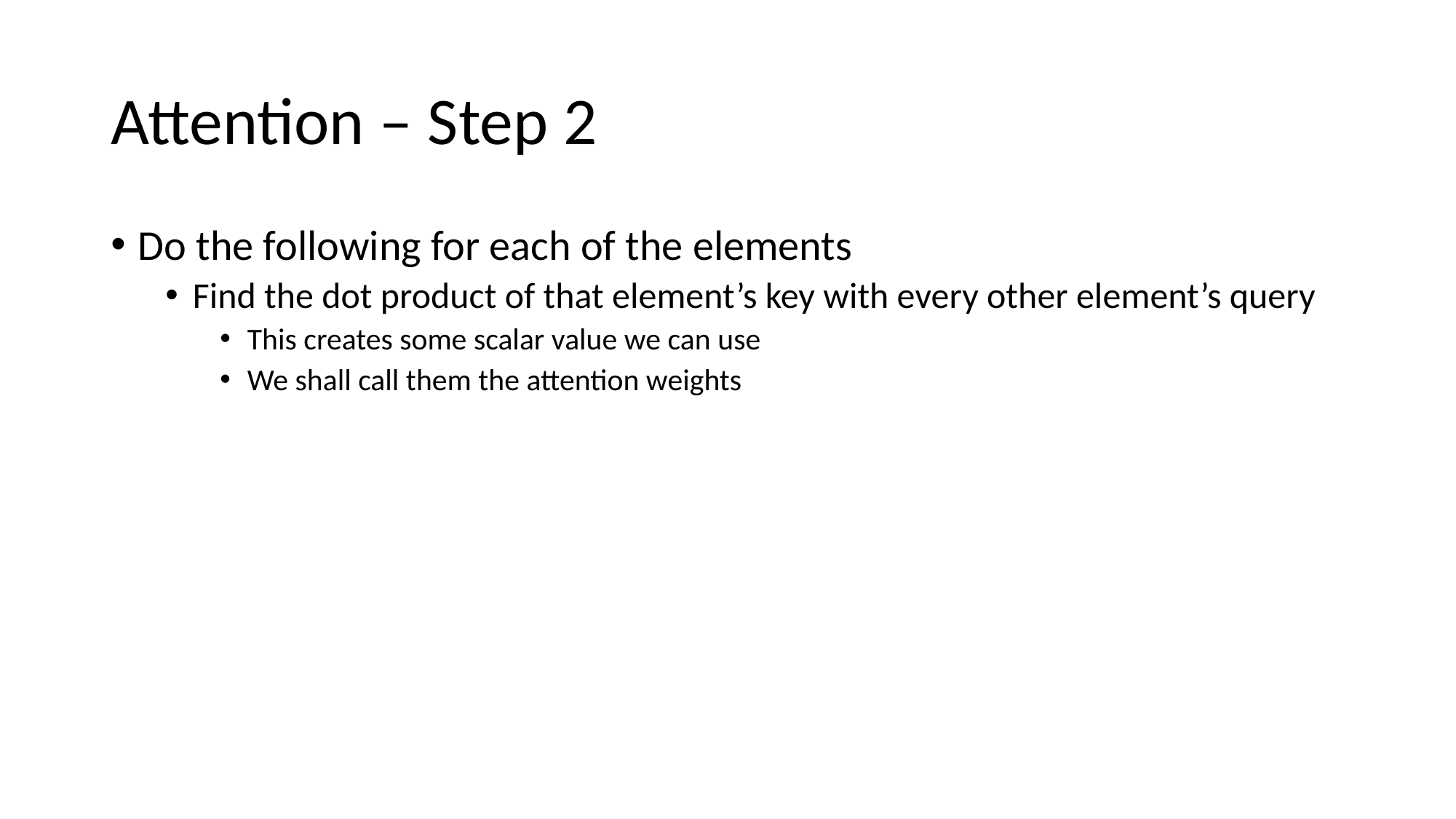

# Attention – Step 2
Do the following for each of the elements
Find the dot product of that element’s key with every other element’s query
This creates some scalar value we can use
We shall call them the attention weights